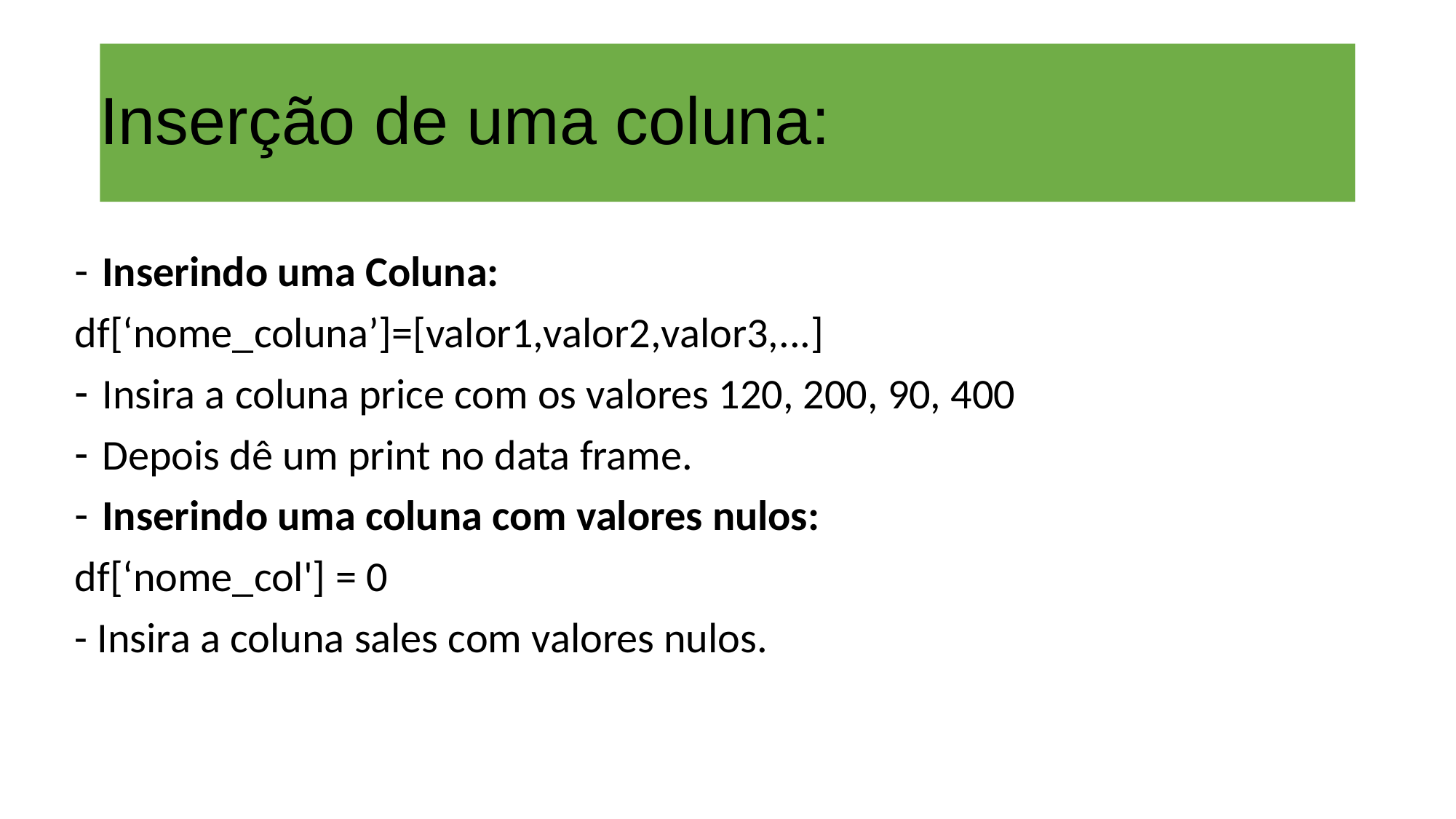

# Inserção de uma coluna:
Inserindo uma Coluna:
df[‘nome_coluna’]=[valor1,valor2,valor3,...]
Insira a coluna price com os valores 120, 200, 90, 400
Depois dê um print no data frame.
Inserindo uma coluna com valores nulos:
df[‘nome_col'] = 0
- Insira a coluna sales com valores nulos.